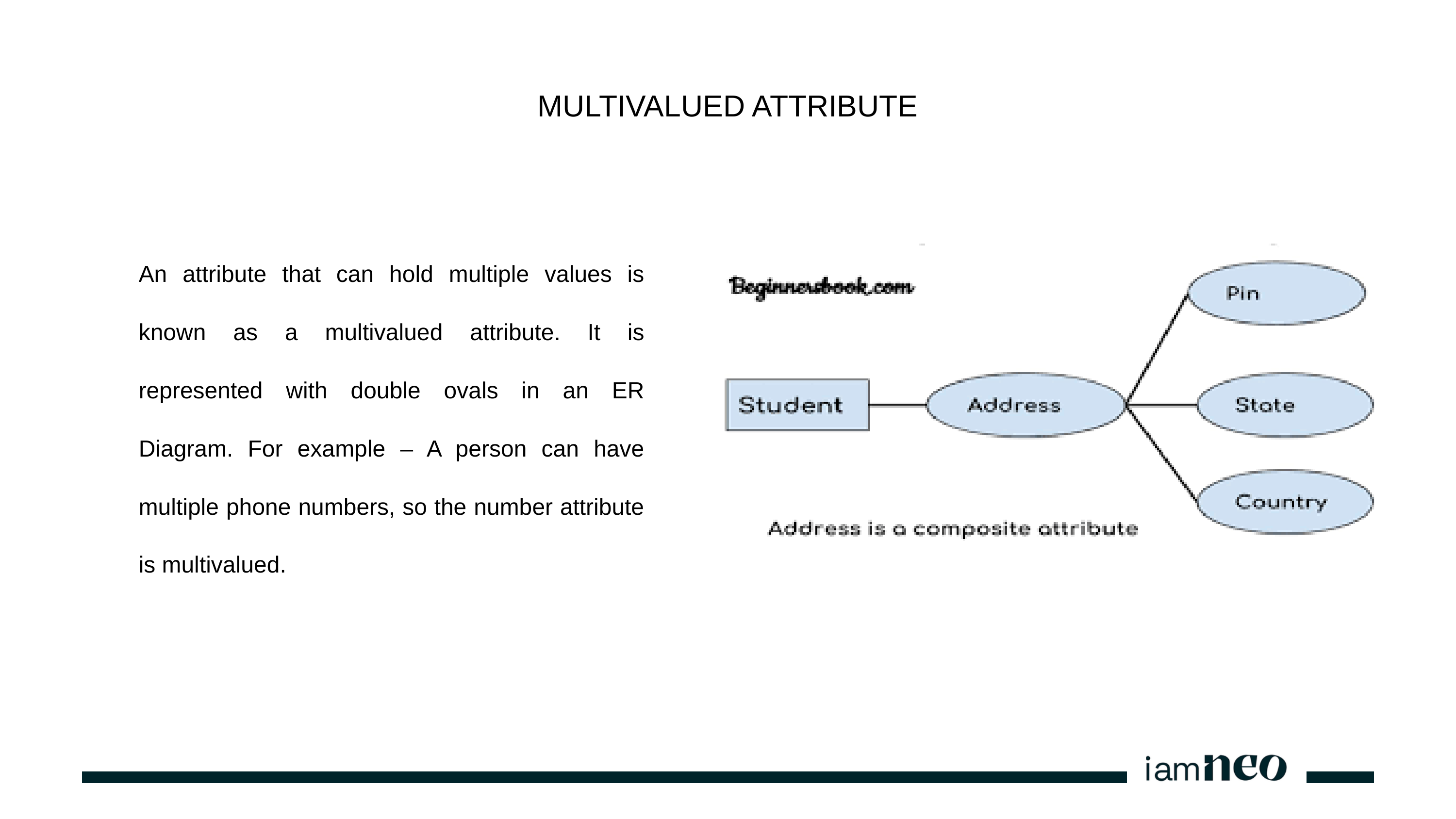

MULTIVALUED ATTRIBUTE
An attribute that can hold multiple values is known as a multivalued attribute. It is represented with double ovals in an ER Diagram. For example – A person can have multiple phone numbers, so the number attribute is multivalued.